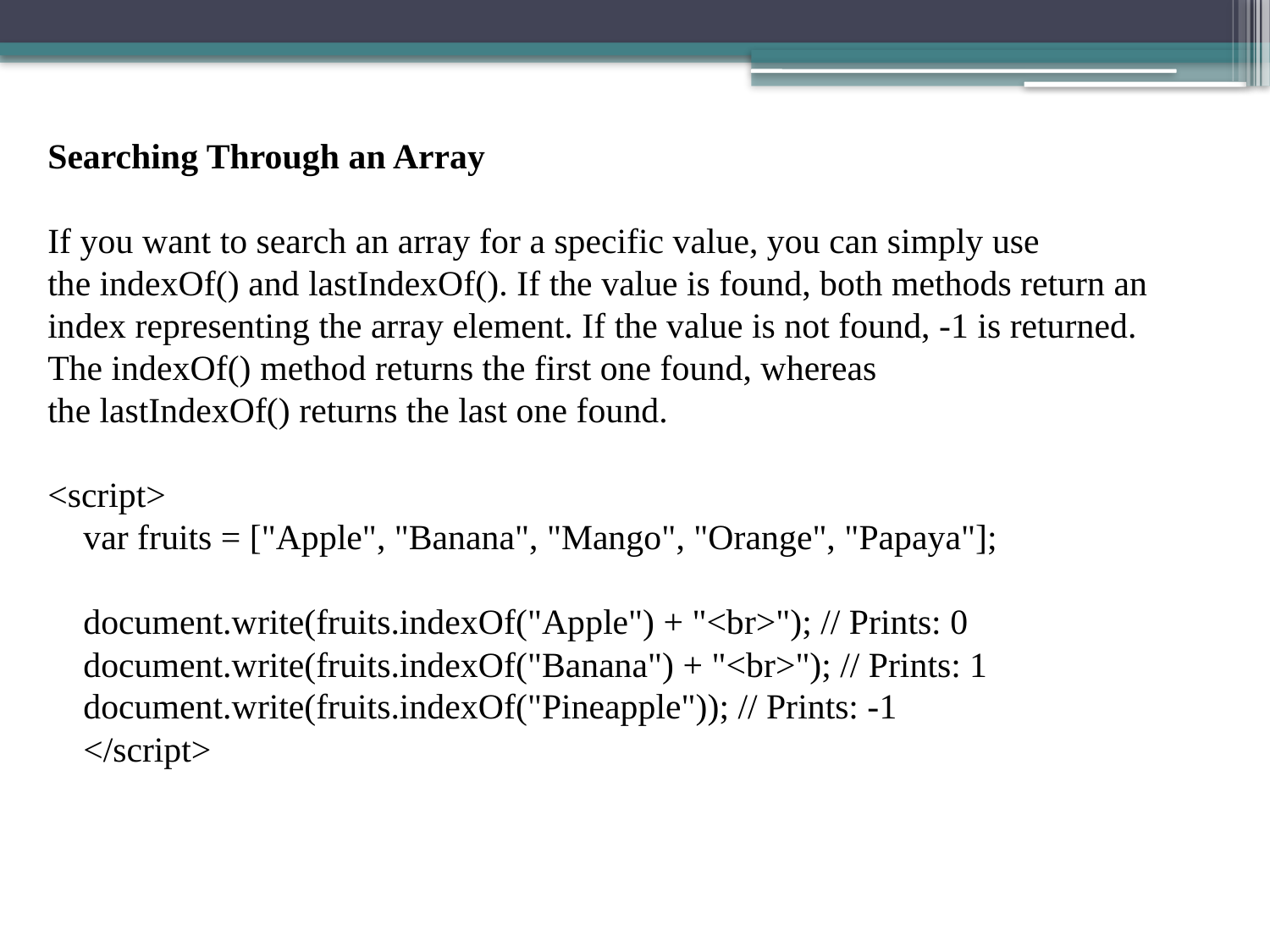

Searching Through an Array

If you want to search an array for a specific value, you can simply use the indexOf() and lastIndexOf(). If the value is found, both methods return an index representing the array element. If the value is not found, -1 is returned. The indexOf() method returns the first one found, whereas the lastIndexOf() returns the last one found.

<script>
    var fruits = ["Apple", "Banana", "Mango", "Orange", "Papaya"];

    document.write(fruits.indexOf("Apple") + "<br>"); // Prints: 0
    document.write(fruits.indexOf("Banana") + "<br>"); // Prints: 1
    document.write(fruits.indexOf("Pineapple")); // Prints: -1
    </script>